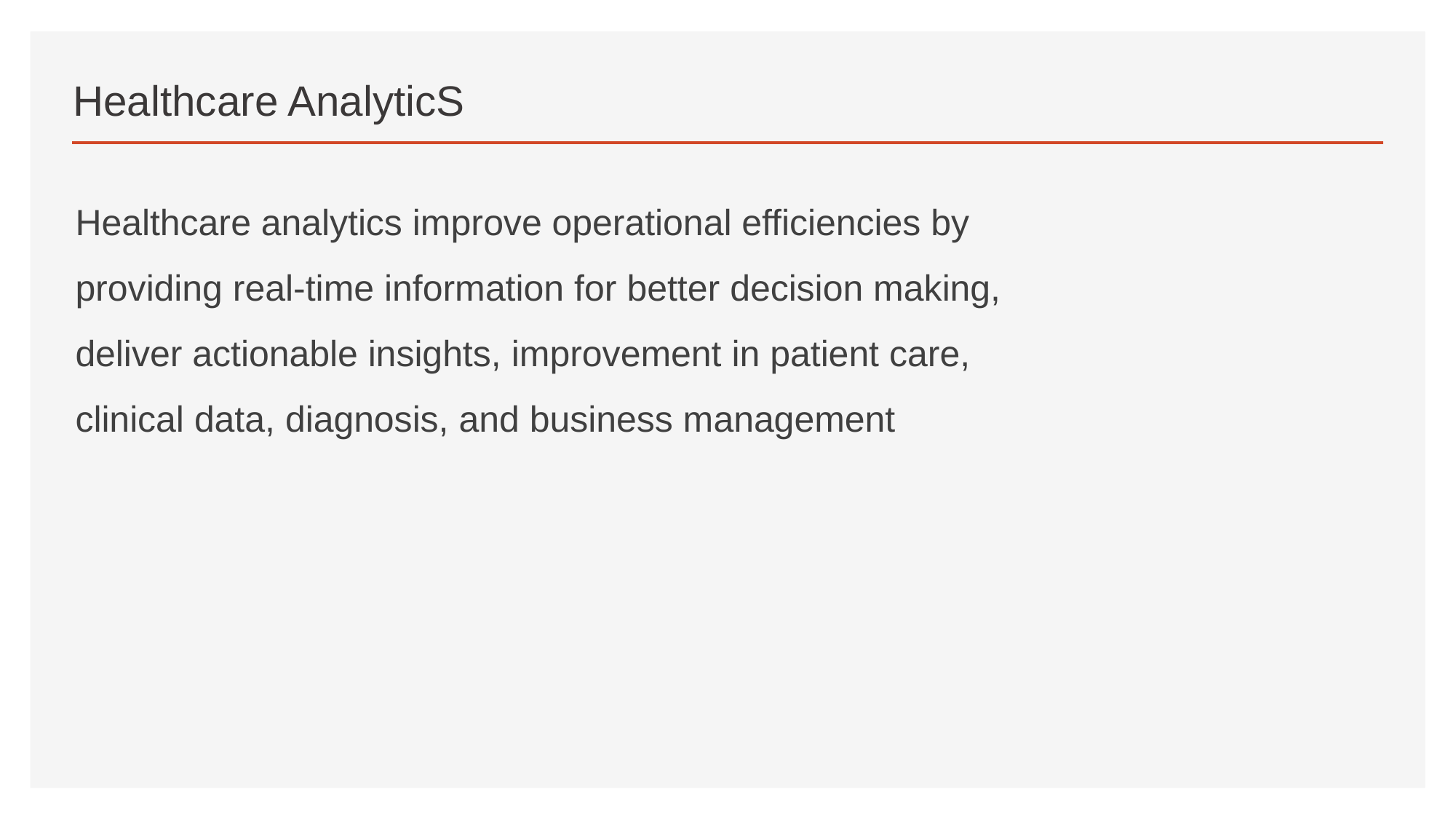

# Healthcare AnalyticS
Healthcare analytics improve operational efficiencies by providing real-time information for better decision making, deliver actionable insights, improvement in patient care, clinical data, diagnosis, and business management